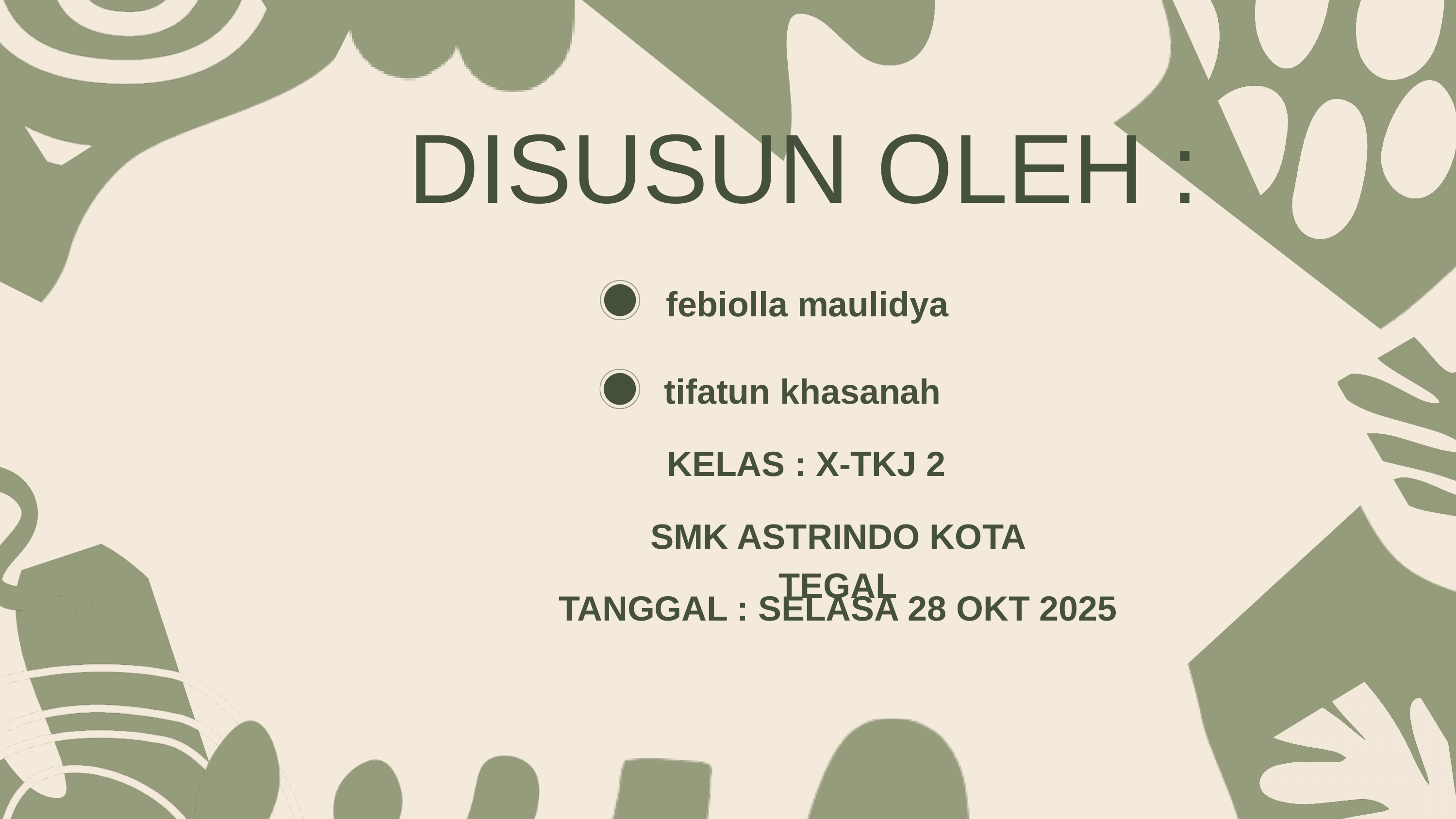

DISUSUN OLEH :
febiolla maulidya

tifatun khasanah

KELAS : X-TKJ 2

SMK ASTRINDO KOTA TEGAL
TANGGAL : SELASA 28 OKT 2025